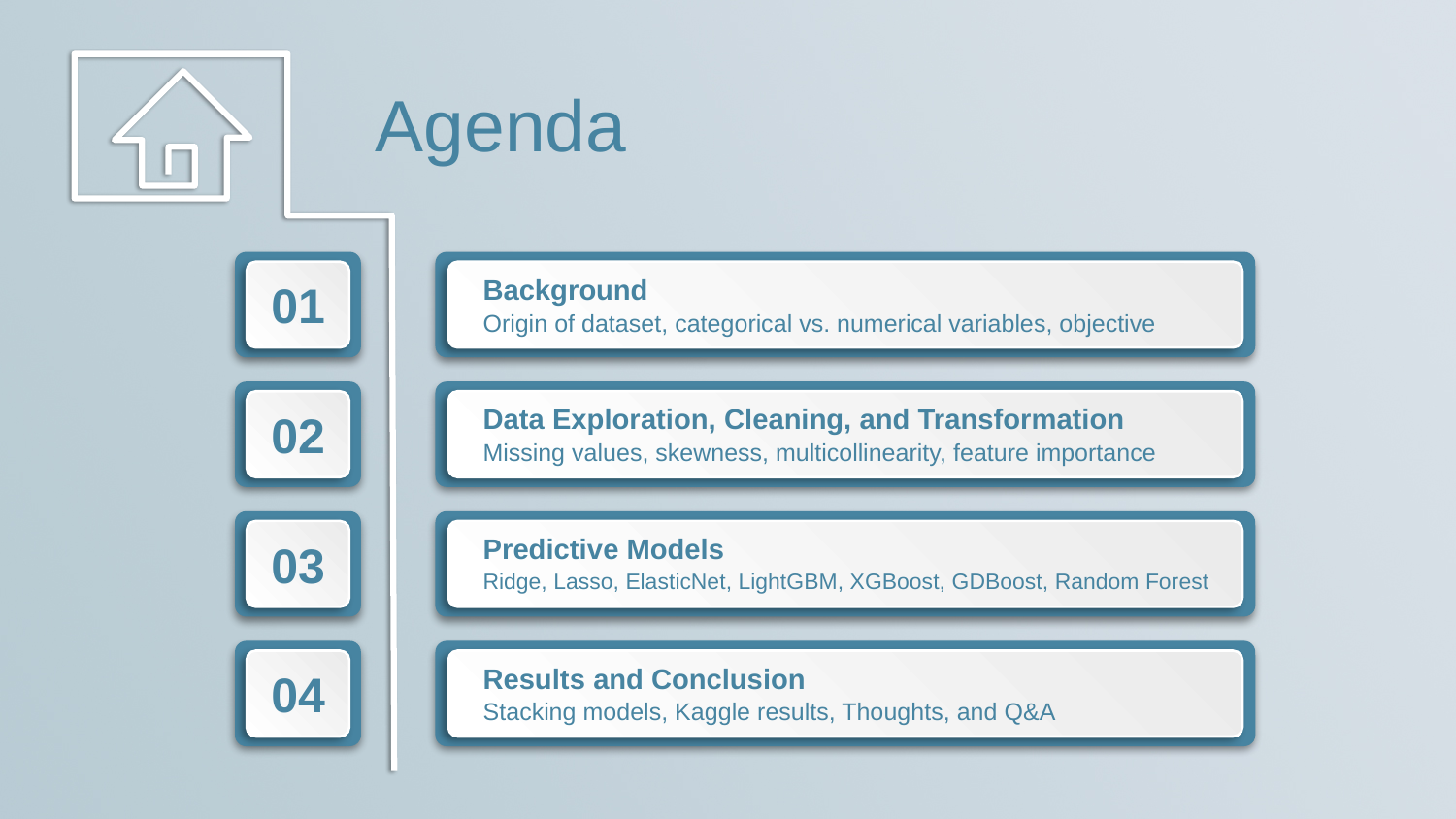

Agenda

Background
Origin of dataset, categorical vs. numerical variables, objective
01

Data Exploration, Cleaning, and Transformation
Missing values, skewness, multicollinearity, feature importance
02

Predictive Models
Ridge, Lasso, ElasticNet, LightGBM, XGBoost, GDBoost, Random Forest
03

Results and Conclusion
Stacking models, Kaggle results, Thoughts, and Q&A
04